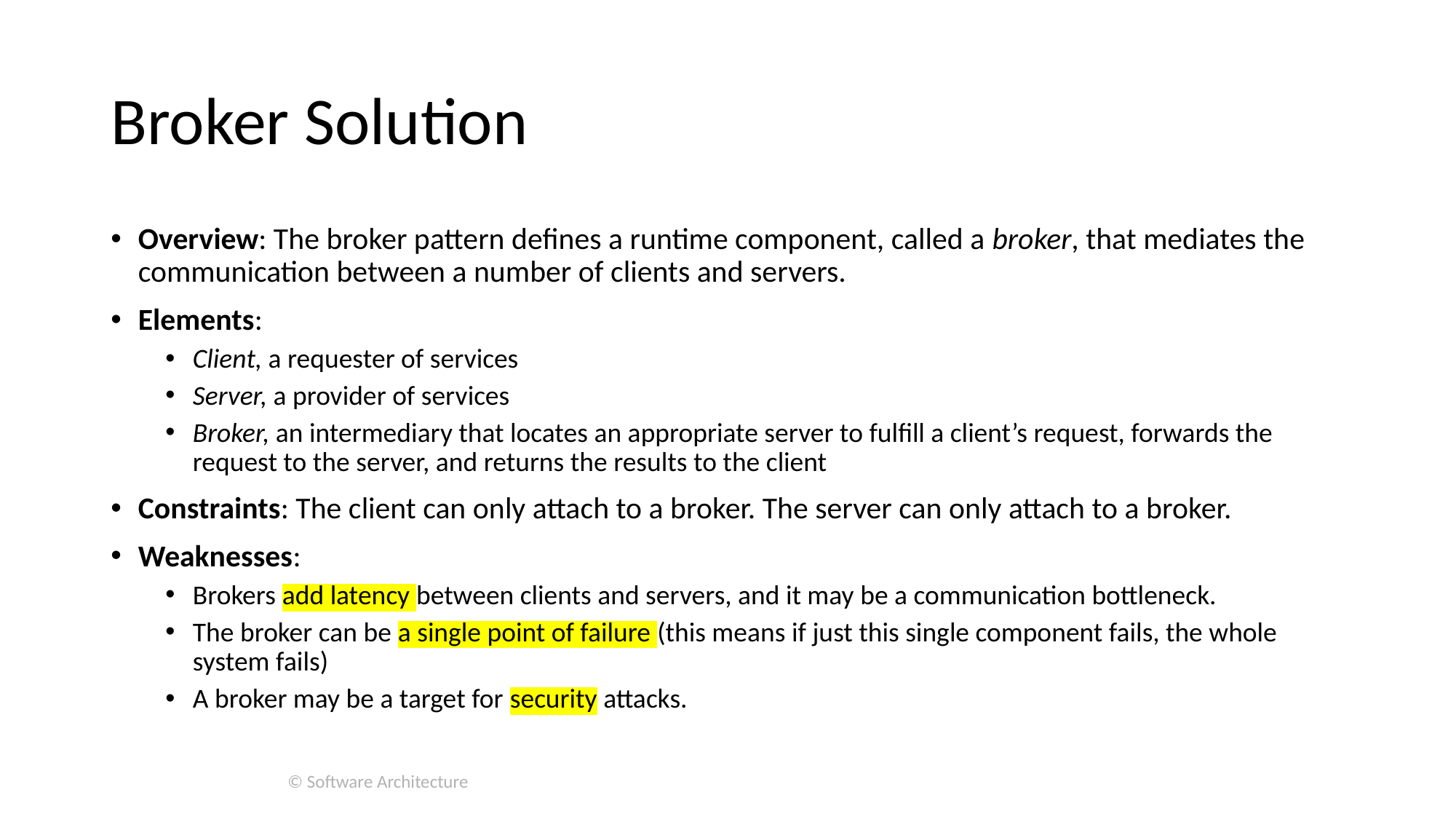

# Broker Solution
Overview: The broker pattern defines a runtime component, called a broker, that mediates the communication between a number of clients and servers.
Elements:
Client, a requester of services
Server, a provider of services
Broker, an intermediary that locates an appropriate server to fulfill a client’s request, forwards the request to the server, and returns the results to the client
Constraints: The client can only attach to a broker. The server can only attach to a broker.
Weaknesses:
Brokers add latency between clients and servers, and it may be a communication bottleneck.
The broker can be a single point of failure (this means if just this single component fails, the whole system fails)
A broker may be a target for security attacks.

© Software Architecture